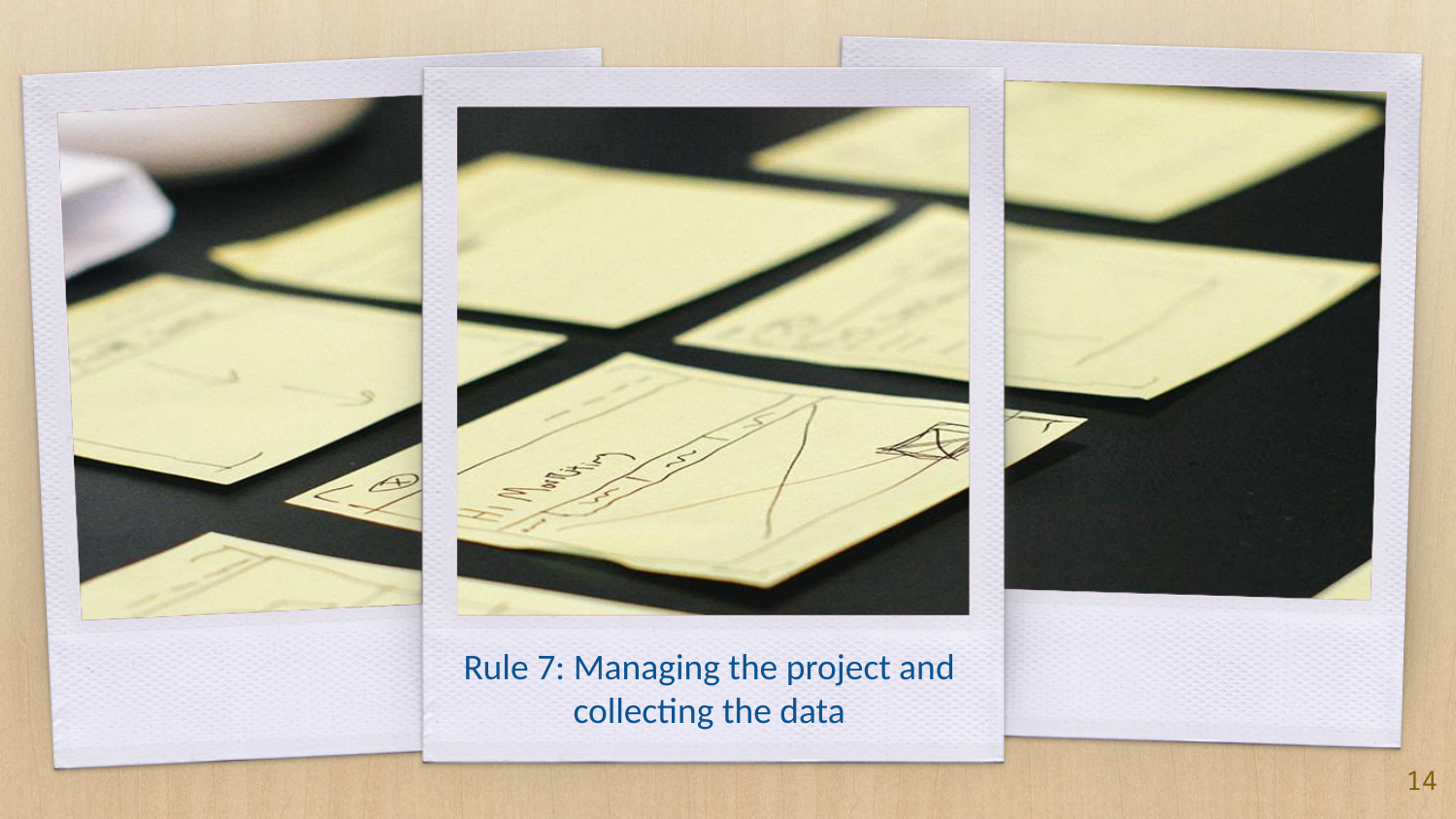

Rule 7: Managing the project and collecting the data
14